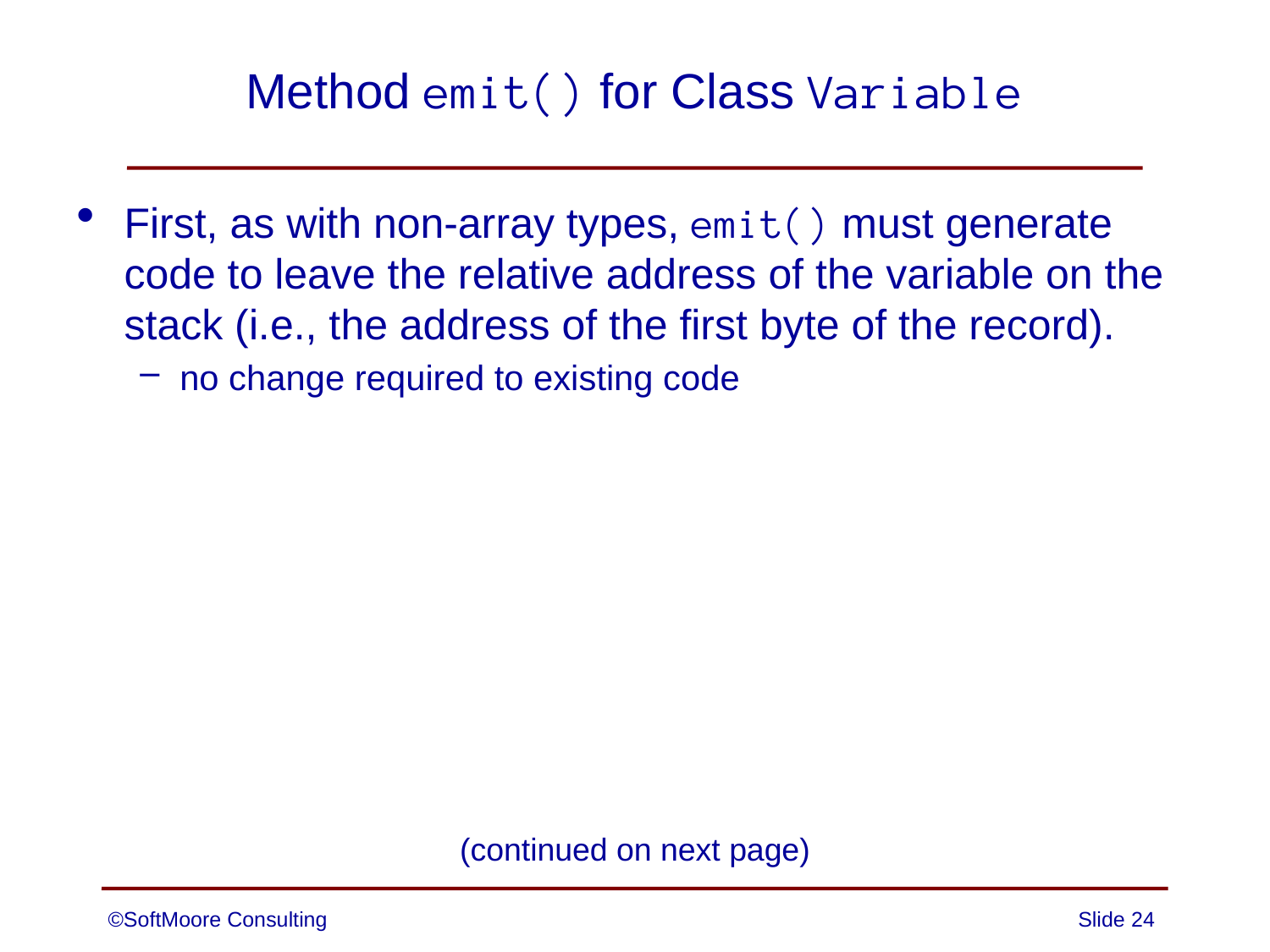

# Method emit() for Class Variable
First, as with non-array types, emit() must generate code to leave the relative address of the variable on the stack (i.e., the address of the first byte of the record).
no change required to existing code
(continued on next page)
©SoftMoore Consulting
Slide 24